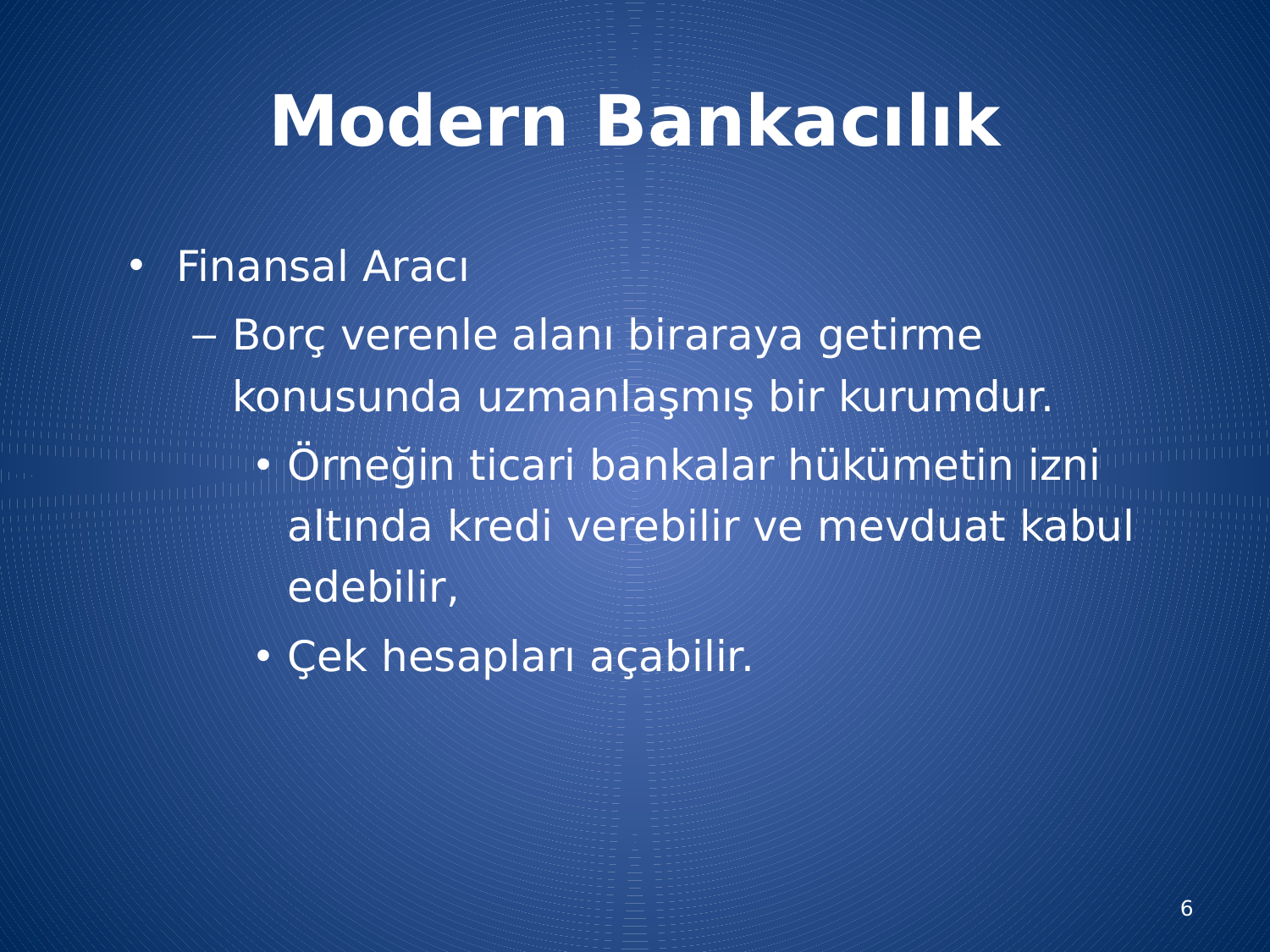

# Modern Bankacılık
Finansal Aracı
Borç verenle alanı biraraya getirme konusunda uzmanlaşmış bir kurumdur.
Örneğin ticari bankalar hükümetin izni altında kredi verebilir ve mevduat kabul edebilir,
Çek hesapları açabilir.
6